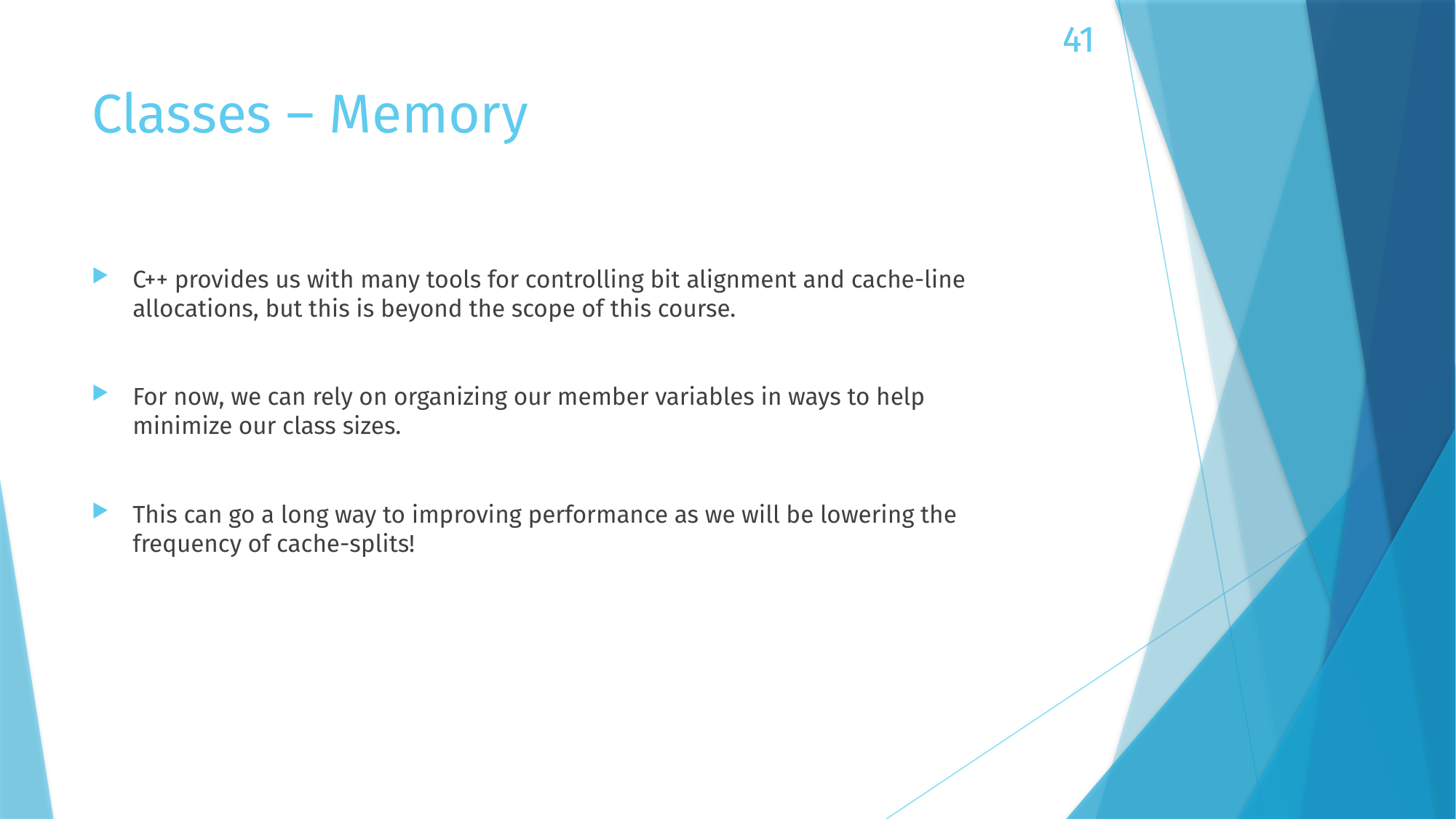

# Classes – Memory
C++ provides us with many tools for controlling bit alignment and cache-line allocations, but this is beyond the scope of this course.

For now, we can rely on organizing our member variables in ways to help minimize our class sizes.

This can go a long way to improving performance as we will be lowering the frequency of cache-splits!